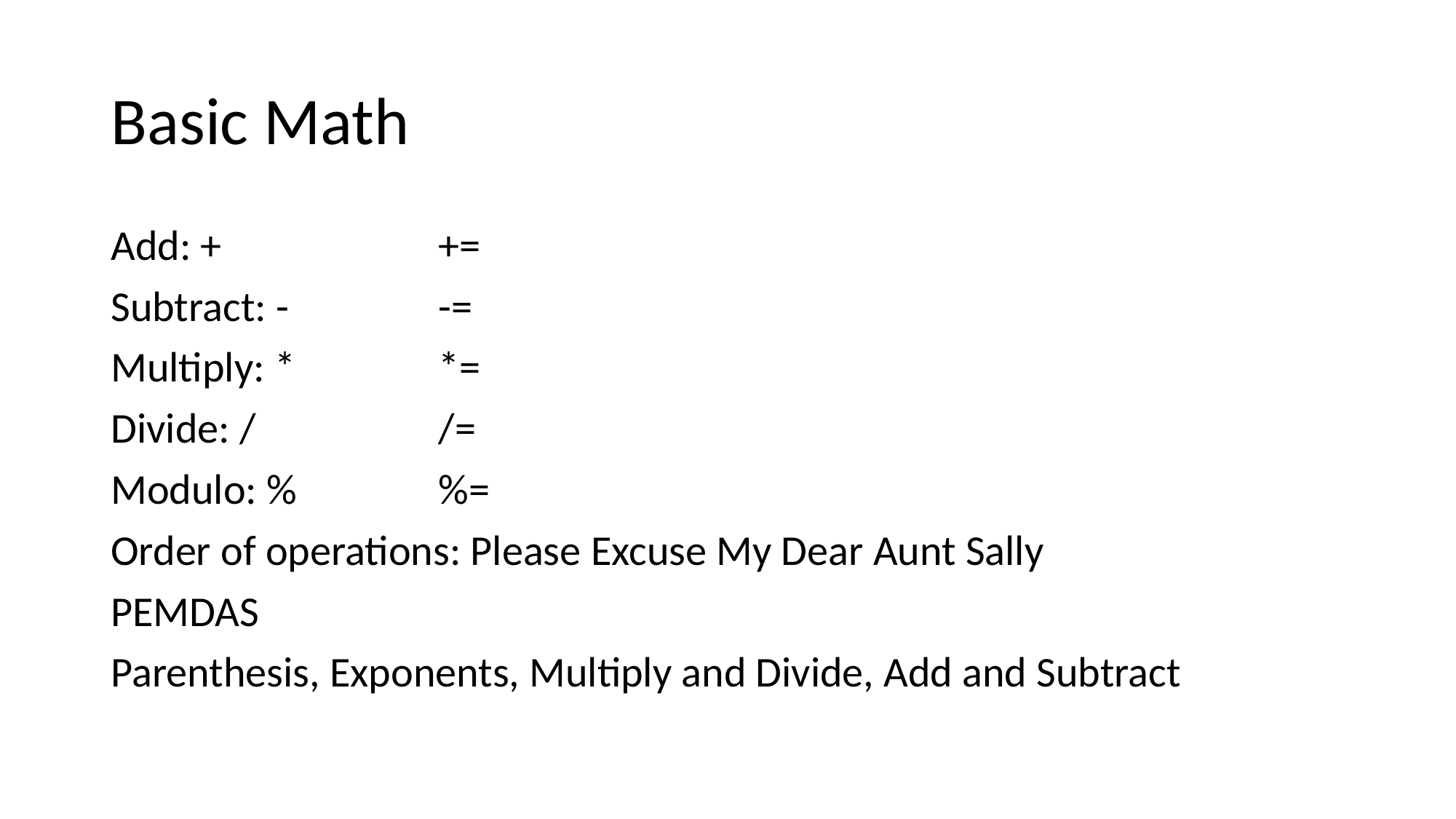

# Basic Math
Add: +		+=
Subtract: -		-=
Multiply: *		*=
Divide: /		/=
Modulo: %		%=
Order of operations: Please Excuse My Dear Aunt Sally
PEMDAS
Parenthesis, Exponents, Multiply and Divide, Add and Subtract